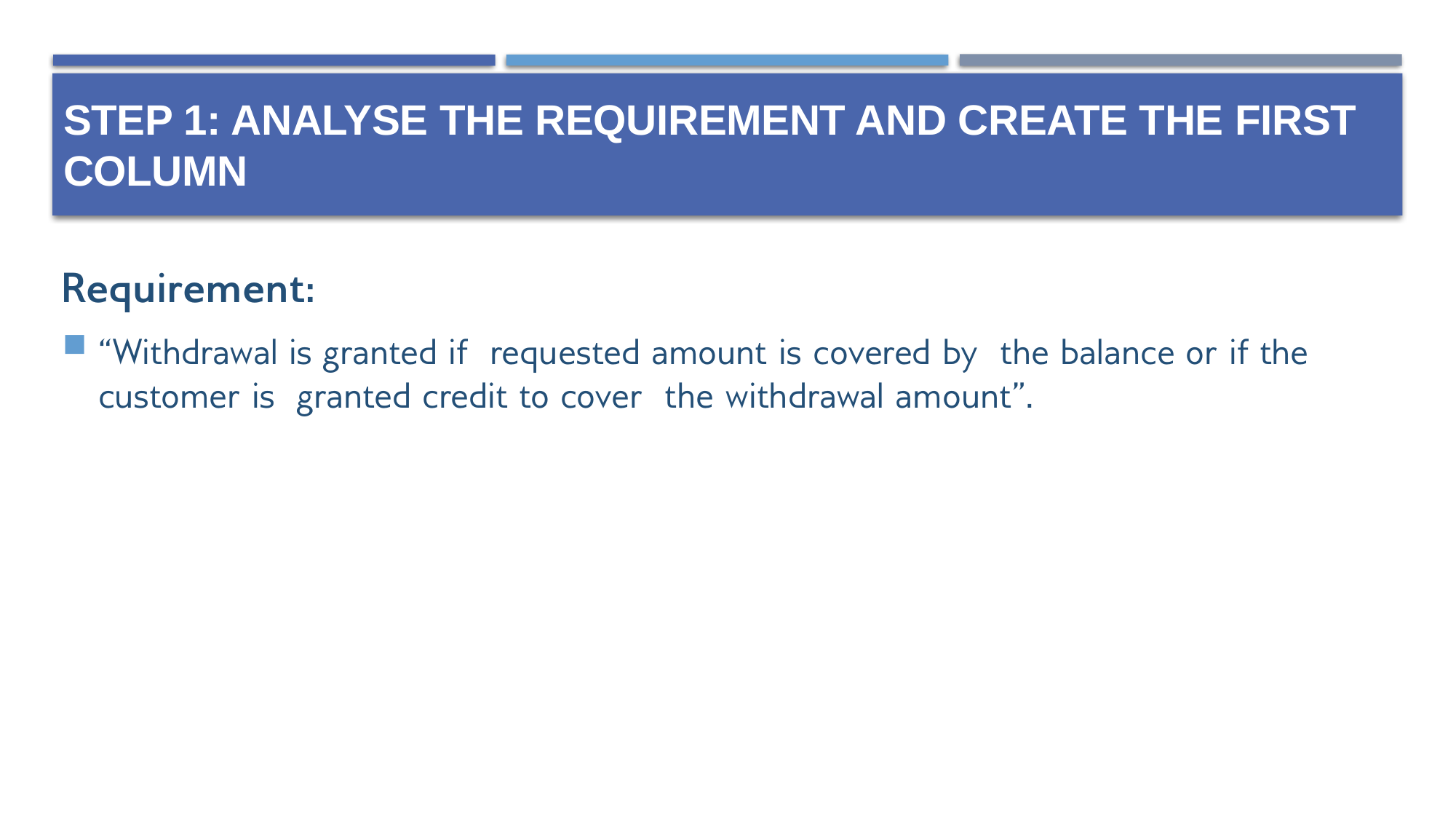

# Step 1: Analyse the requirement and create the first column
Requirement:
“Withdrawal is granted if  requested amount is covered by  the balance or if the customer is  granted credit to cover  the withdrawal amount”.